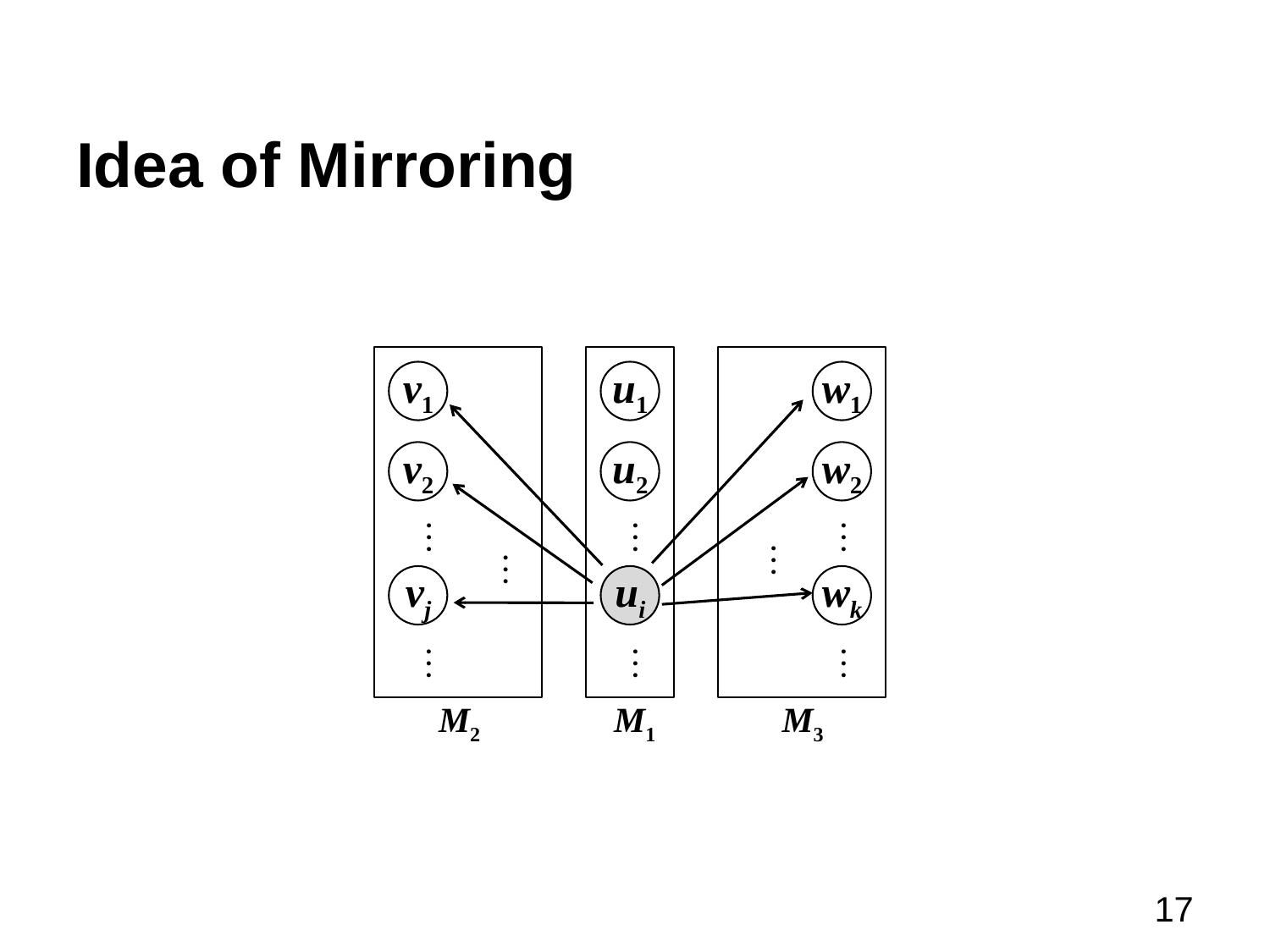

# Idea of Mirroring

u1

u2

…
ui

…
M1

v1
w1

v2
w2

…
…
…
…
vj
wk

…
…
M2
M3
17